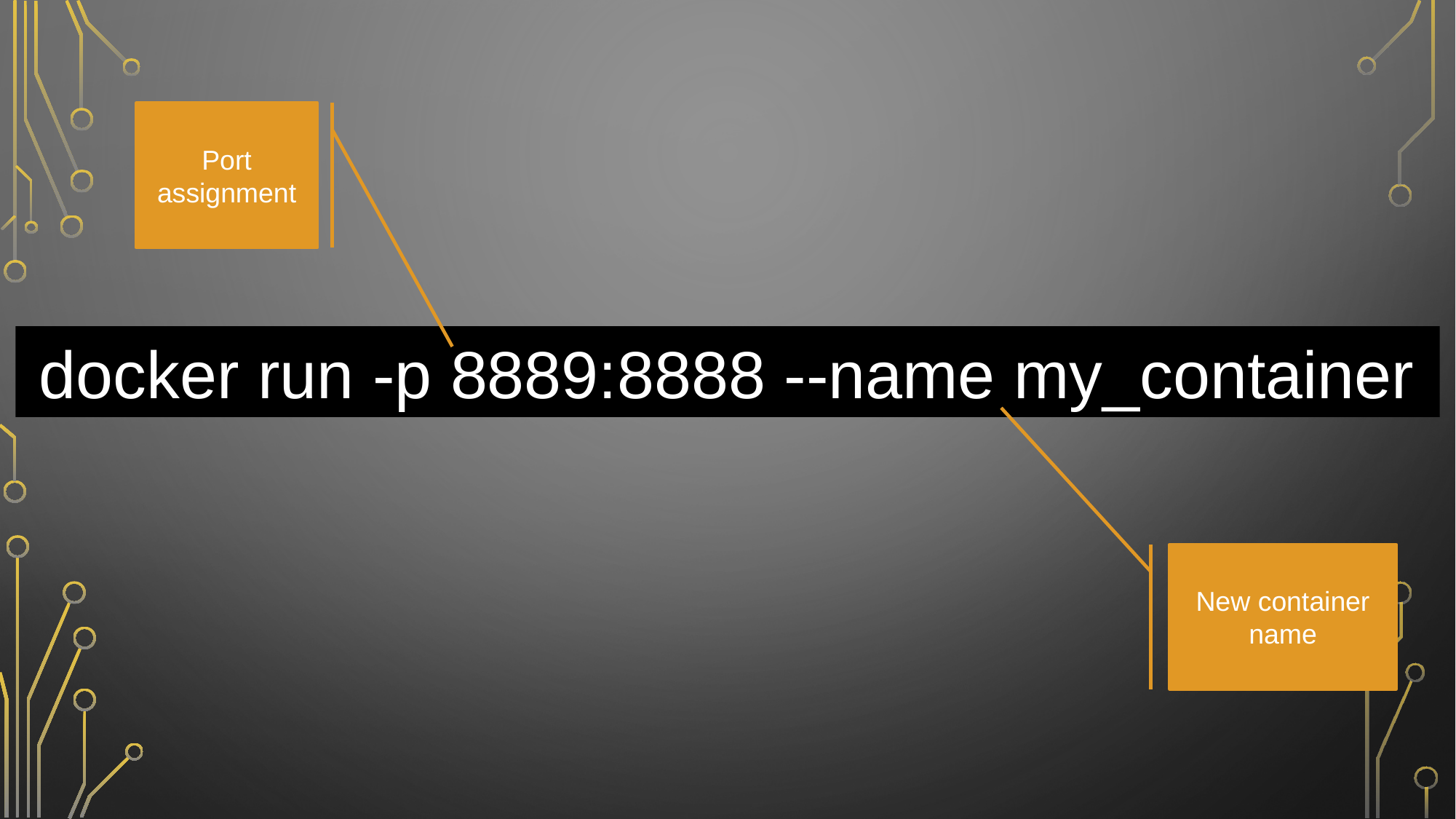

Port assignment
docker run -p 8889:8888 --name my_container
New container name